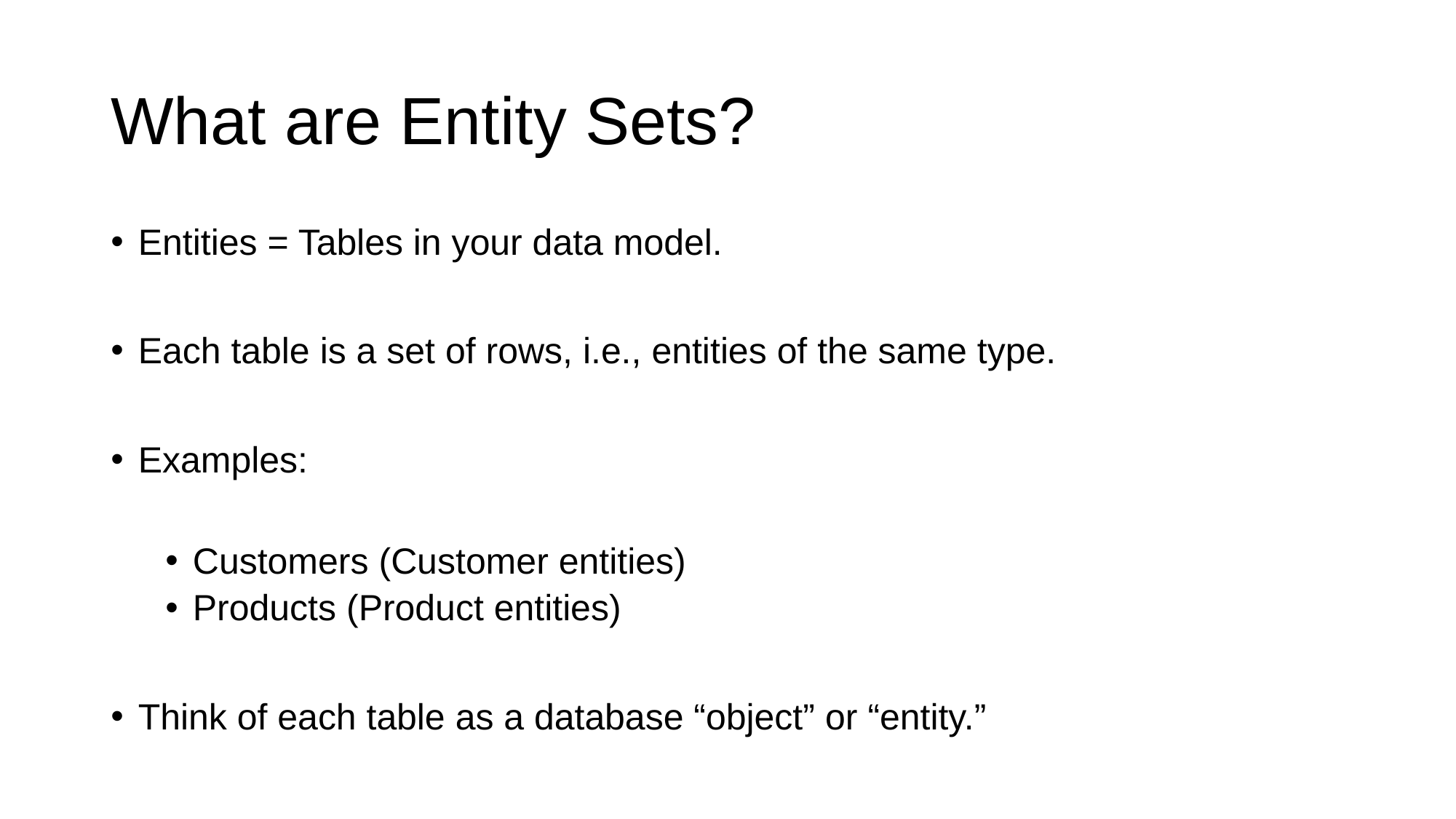

# What are Entity Sets?
Entities = Tables in your data model.

Each table is a set of rows, i.e., entities of the same type.

Examples:

Customers (Customer entities)
Products (Product entities)

Think of each table as a database “object” or “entity.”